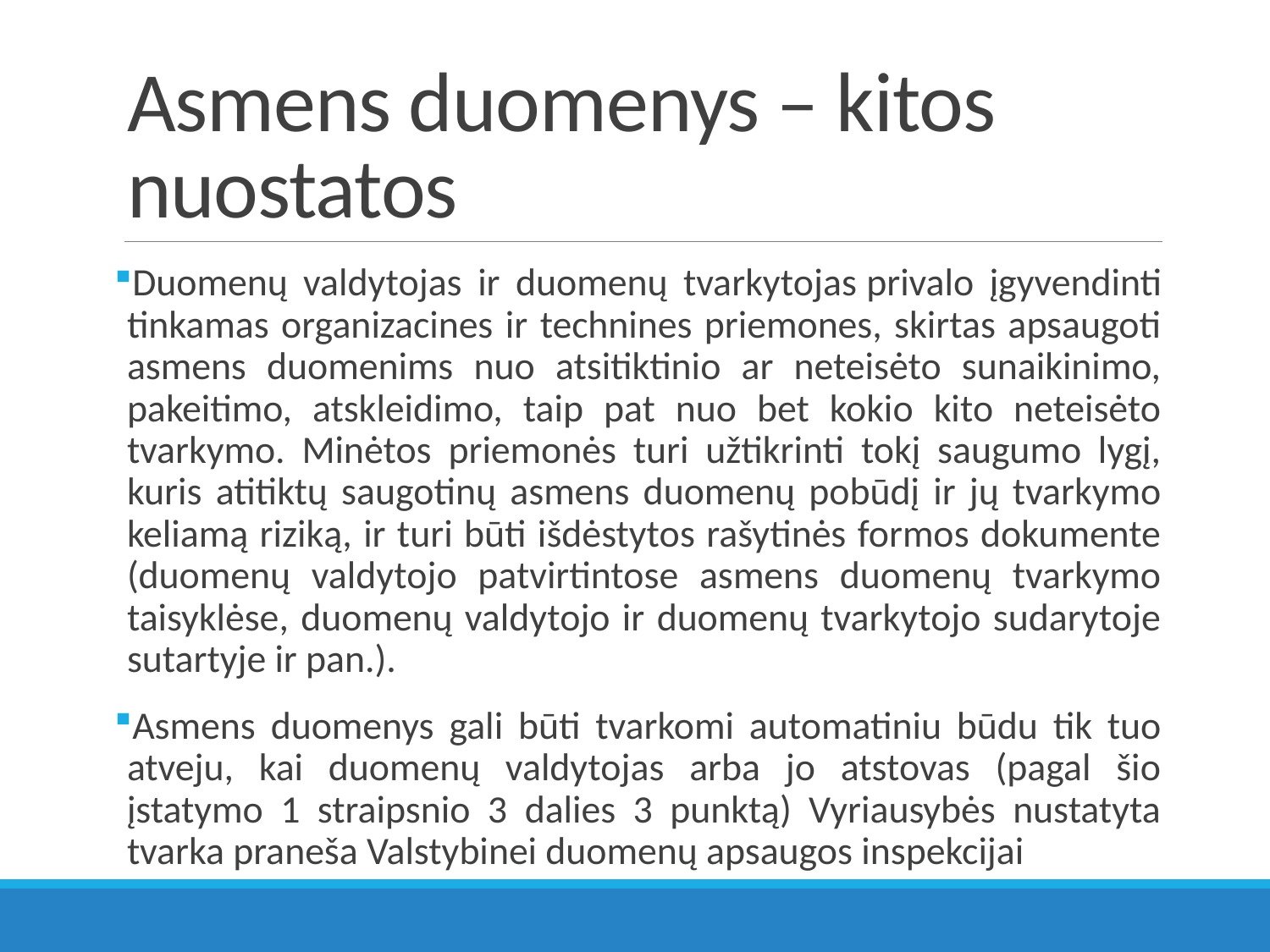

# Asmens duomenys – kitos nuostatos
Duomenų valdytojas ir duomenų tvarkytojas privalo įgyvendinti tinkamas organizacines ir technines priemones, skirtas apsaugoti asmens duomenims nuo atsitiktinio ar neteisėto sunaikinimo, pakeitimo, atskleidimo, taip pat nuo bet kokio kito neteisėto tvarkymo. Minėtos priemonės turi užtikrinti tokį saugumo lygį, kuris atitiktų saugotinų asmens duomenų pobūdį ir jų tvarkymo keliamą riziką, ir turi būti išdėstytos rašytinės formos dokumente (duomenų valdytojo patvirtintose asmens duomenų tvarkymo taisyklėse, duomenų valdytojo ir duomenų tvarkytojo sudarytoje sutartyje ir pan.).
Asmens duomenys gali būti tvarkomi automatiniu būdu tik tuo atveju, kai duomenų valdytojas arba jo atstovas (pagal šio įstatymo 1 straipsnio 3 dalies 3 punktą) Vyriausybės nustatyta tvarka praneša Valstybinei duomenų apsaugos inspekcijai